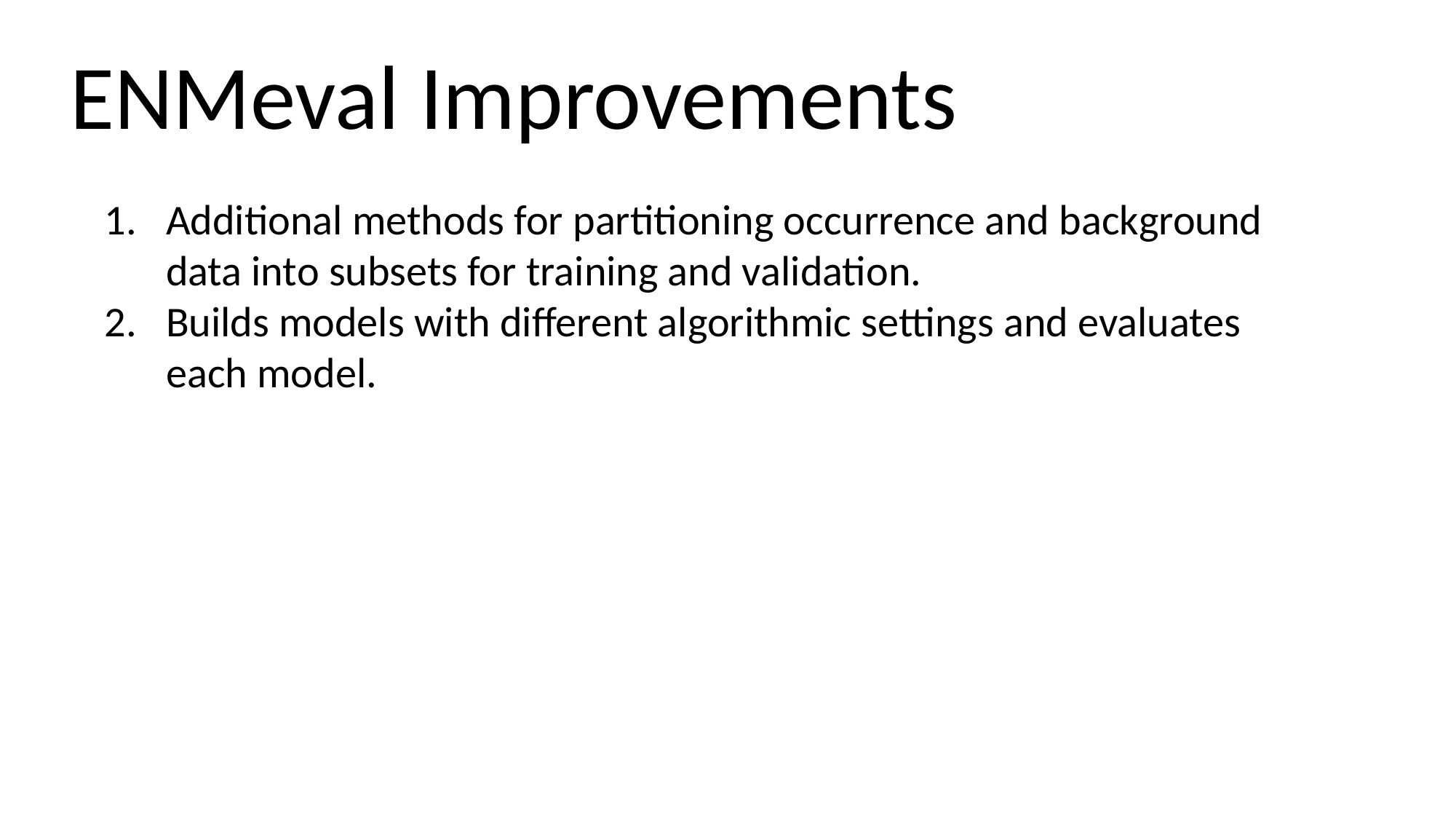

ENMeval Improvements
Additional methods for partitioning occurrence and background data into subsets for training and validation.
Builds models with different algorithmic settings and evaluates each model.